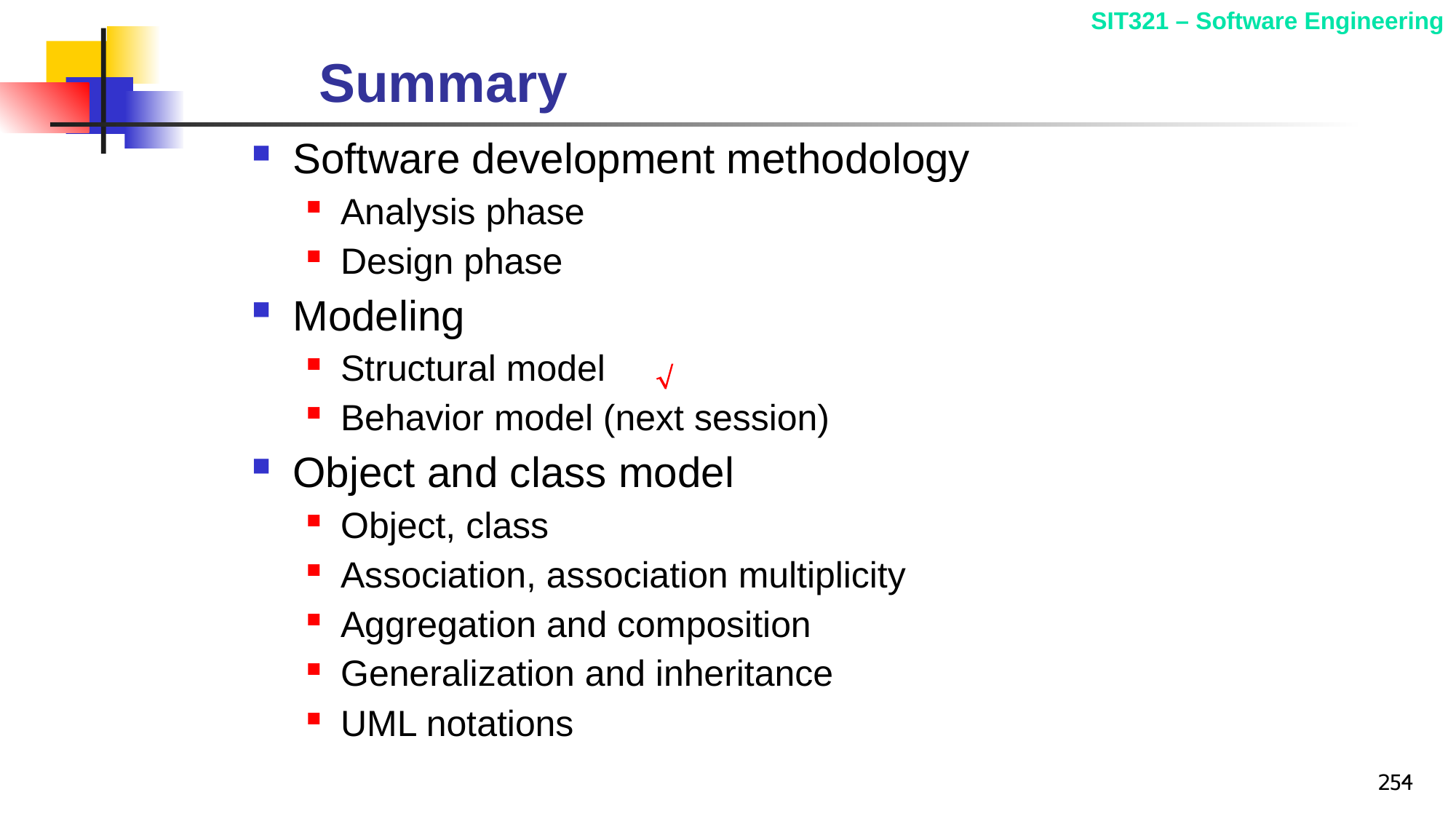

# Summary
Software development methodology
Analysis phase
Design phase
Modeling
Structural model
Behavior model (next session)
Object and class model
Object, class
Association, association multiplicity
Aggregation and composition
Generalization and inheritance
UML notations
√
254